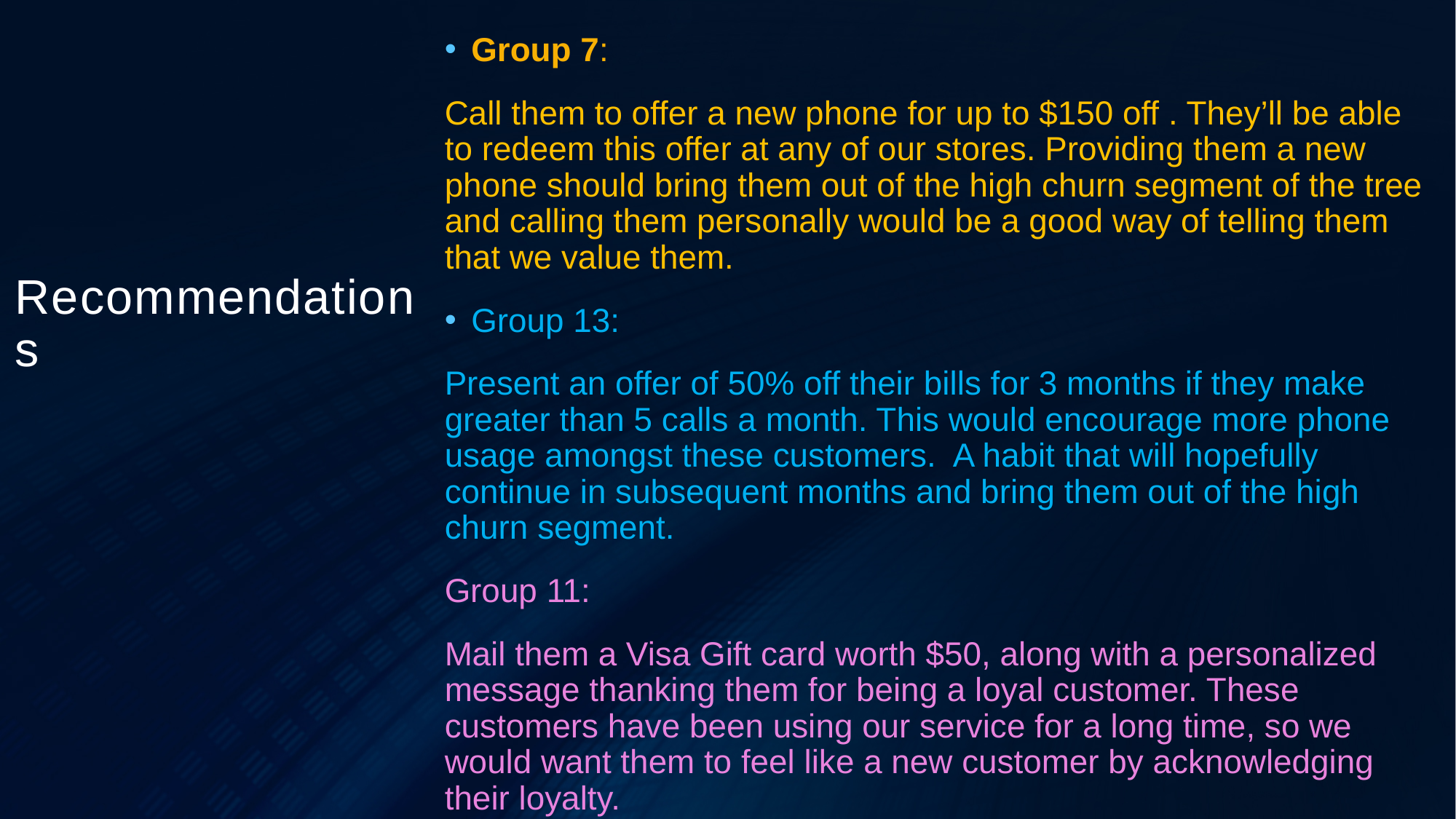

Group 7:
Call them to offer a new phone for up to $150 off . They’ll be able to redeem this offer at any of our stores. Providing them a new phone should bring them out of the high churn segment of the tree and calling them personally would be a good way of telling them that we value them.
Group 13:
Present an offer of 50% off their bills for 3 months if they make greater than 5 calls a month. This would encourage more phone usage amongst these customers.  A habit that will hopefully continue in subsequent months and bring them out of the high churn segment.
Group 11:
Mail them a Visa Gift card worth $50, along with a personalized message thanking them for being a loyal customer. These customers have been using our service for a long time, so we would want them to feel like a new customer by acknowledging their loyalty.

# Recommendations